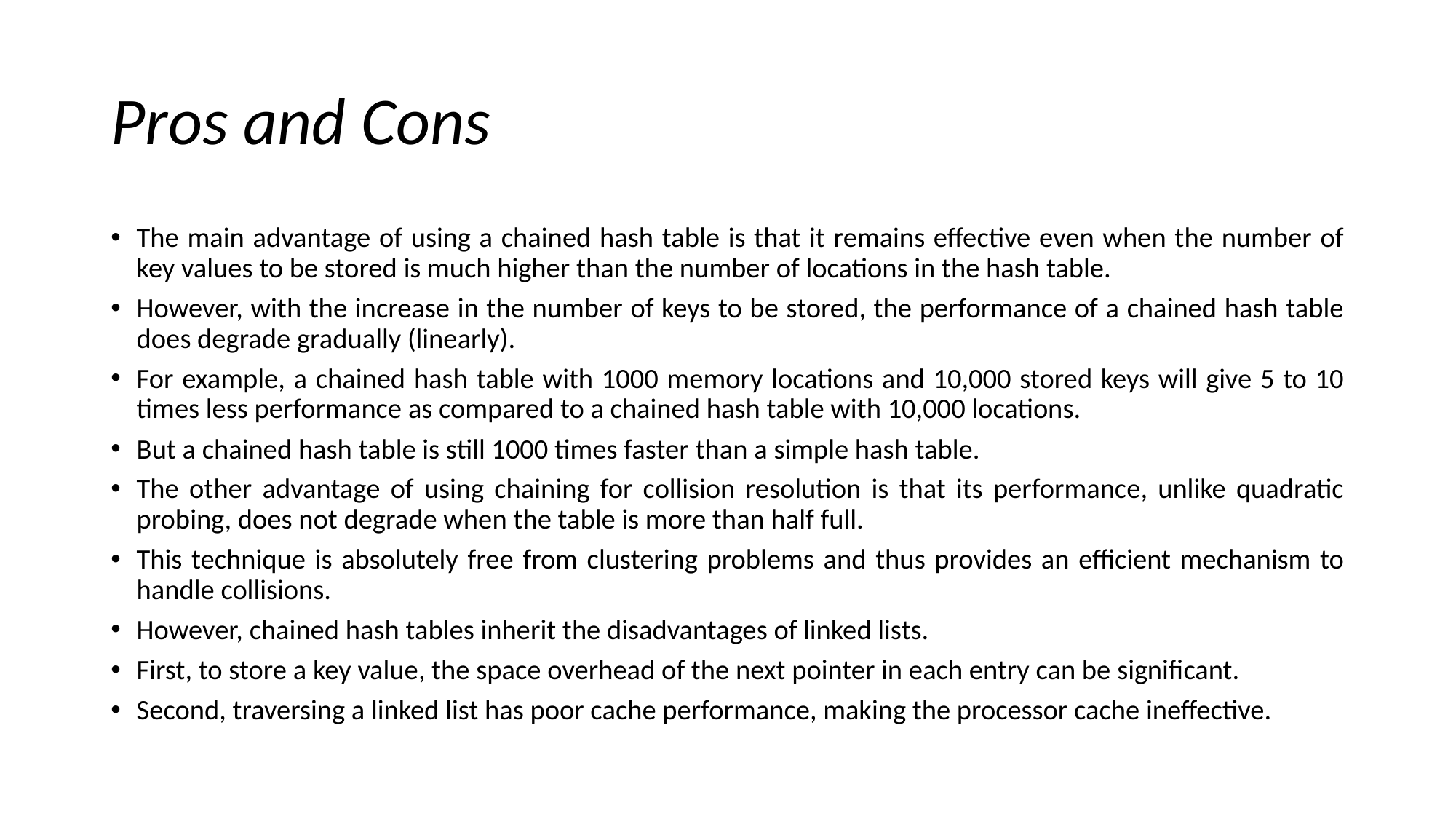

# Pros and Cons
The main advantage of using a chained hash table is that it remains effective even when the number of key values to be stored is much higher than the number of locations in the hash table.
However, with the increase in the number of keys to be stored, the performance of a chained hash table does degrade gradually (linearly).
For example, a chained hash table with 1000 memory locations and 10,000 stored keys will give 5 to 10 times less performance as compared to a chained hash table with 10,000 locations.
But a chained hash table is still 1000 times faster than a simple hash table.
The other advantage of using chaining for collision resolution is that its performance, unlike quadratic probing, does not degrade when the table is more than half full.
This technique is absolutely free from clustering problems and thus provides an efficient mechanism to handle collisions.
However, chained hash tables inherit the disadvantages of linked lists.
First, to store a key value, the space overhead of the next pointer in each entry can be significant.
Second, traversing a linked list has poor cache performance, making the processor cache ineffective.